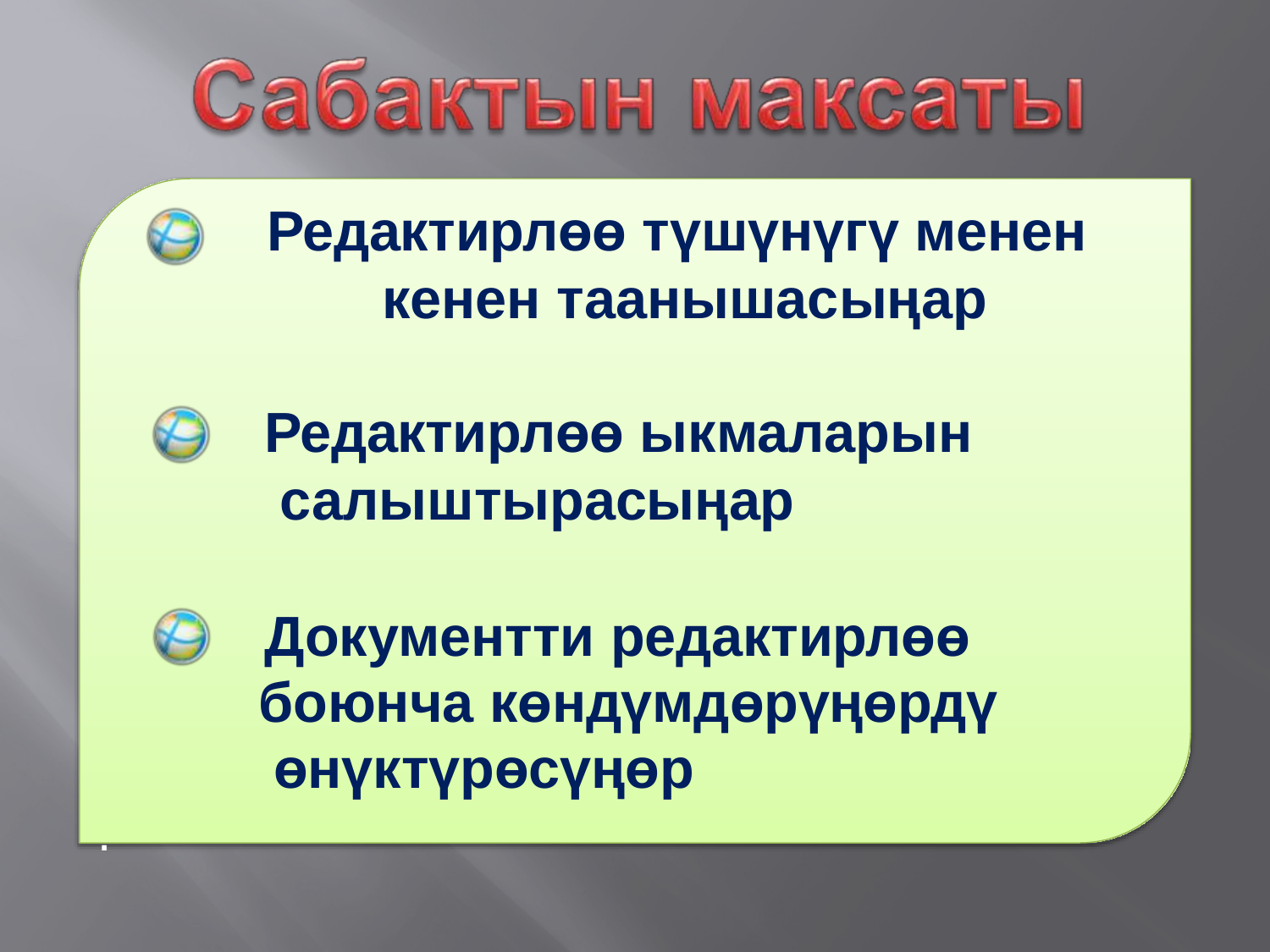

# Редактирлөө түшүнүгү менен  кенен таанышасыңар

Редактирлөө ыкмаларын  салыштырасыңар

Документти редактирлөө  боюнча көндүмдөрүңөрдү  өнүктүрөсүңөр
.